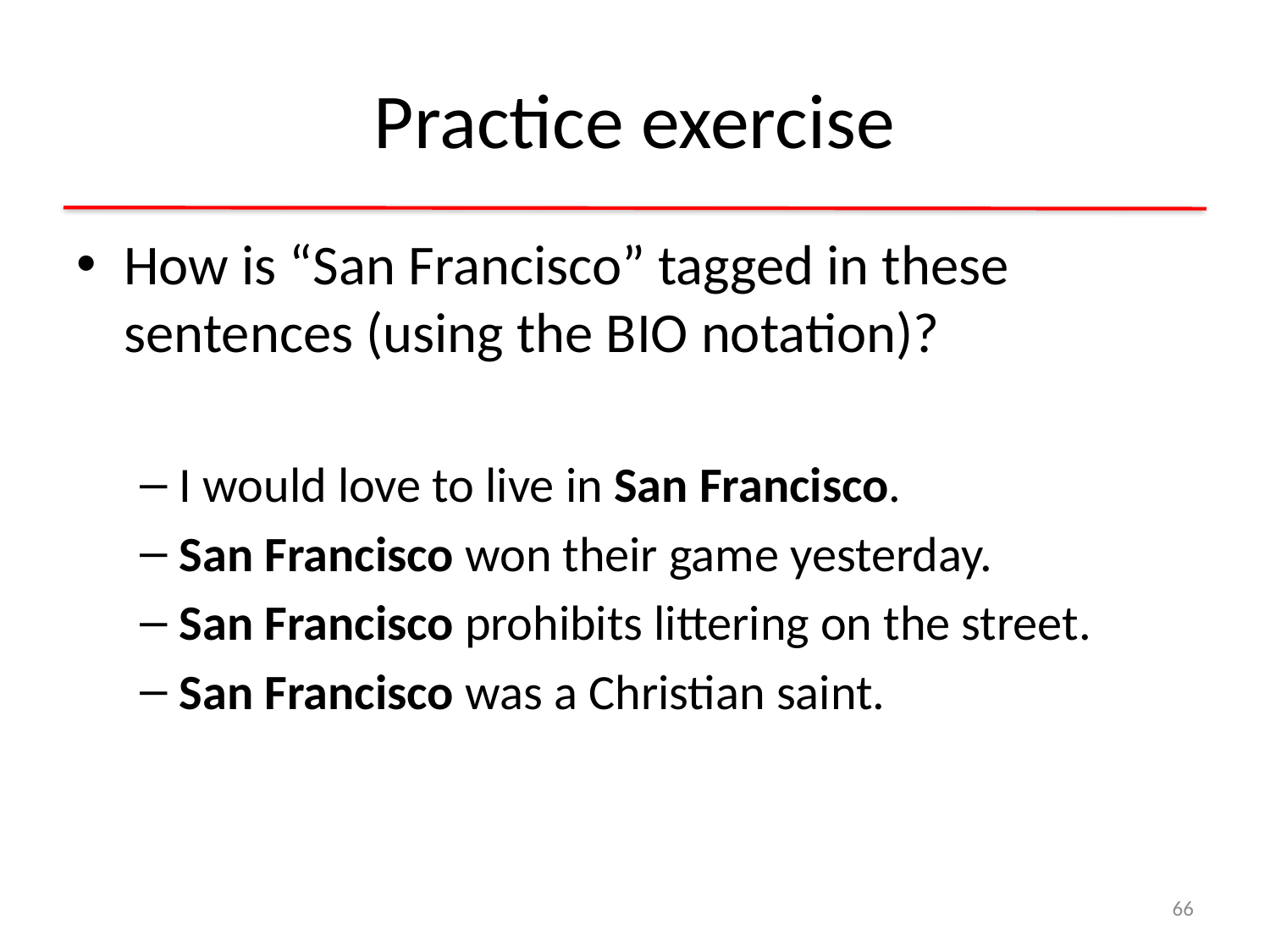

# Practice exercise
How is “San Francisco” tagged in these sentences (using the BIO notation)?

I would love to live in San Francisco.
San Francisco won their game yesterday.
San Francisco prohibits littering on the street.
San Francisco was a Christian saint.
66